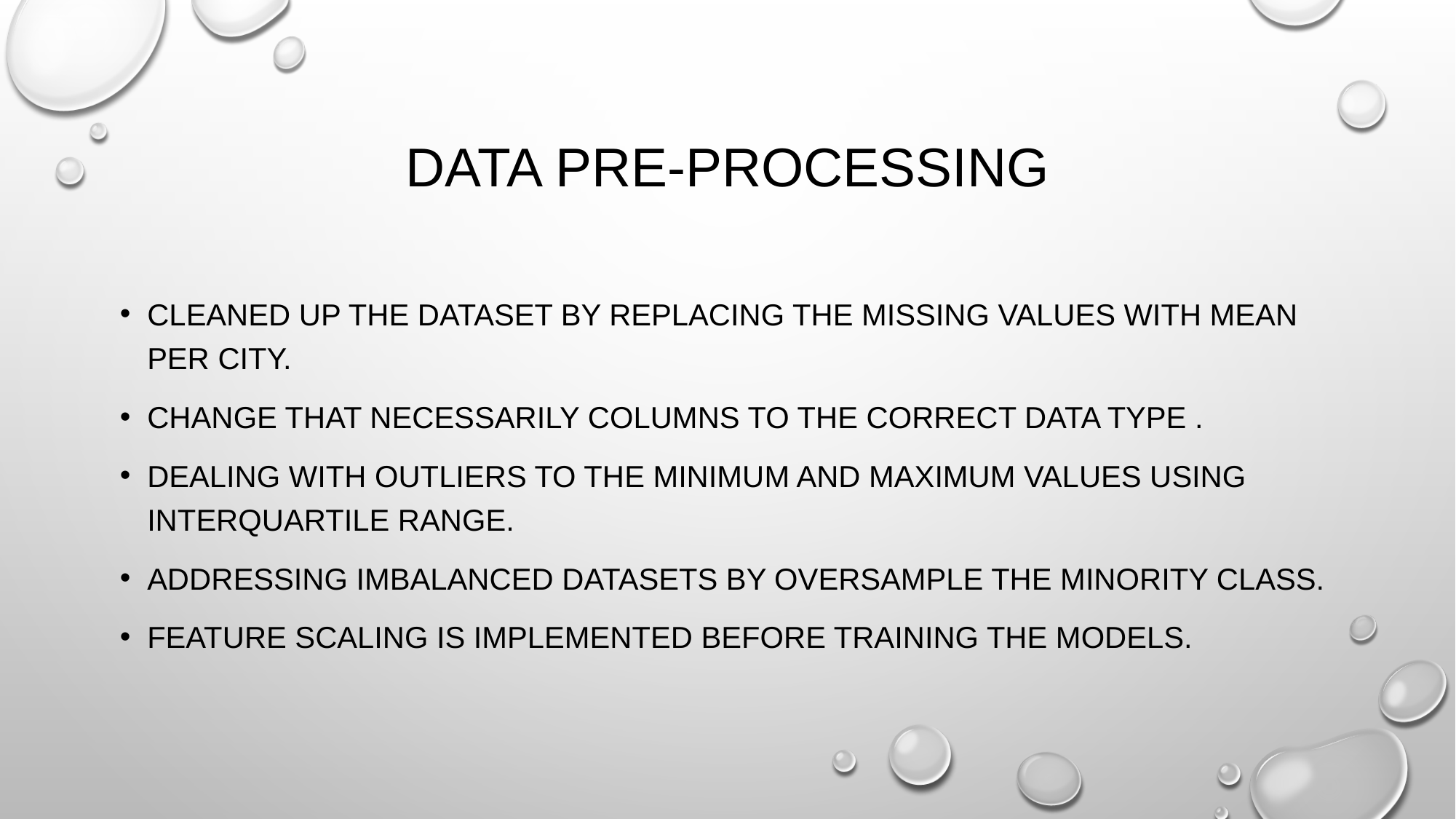

# Data pre-processing
cleaned up the dataset by replacing the missing values with mean per city.
change that necessarily columns to the correct data type .
Dealing with outliers to the minimum and maximum values using Interquartile Range.
addressing imbalanced datasets by oversample the minority class.
Feature Scaling is implemented before training the models.